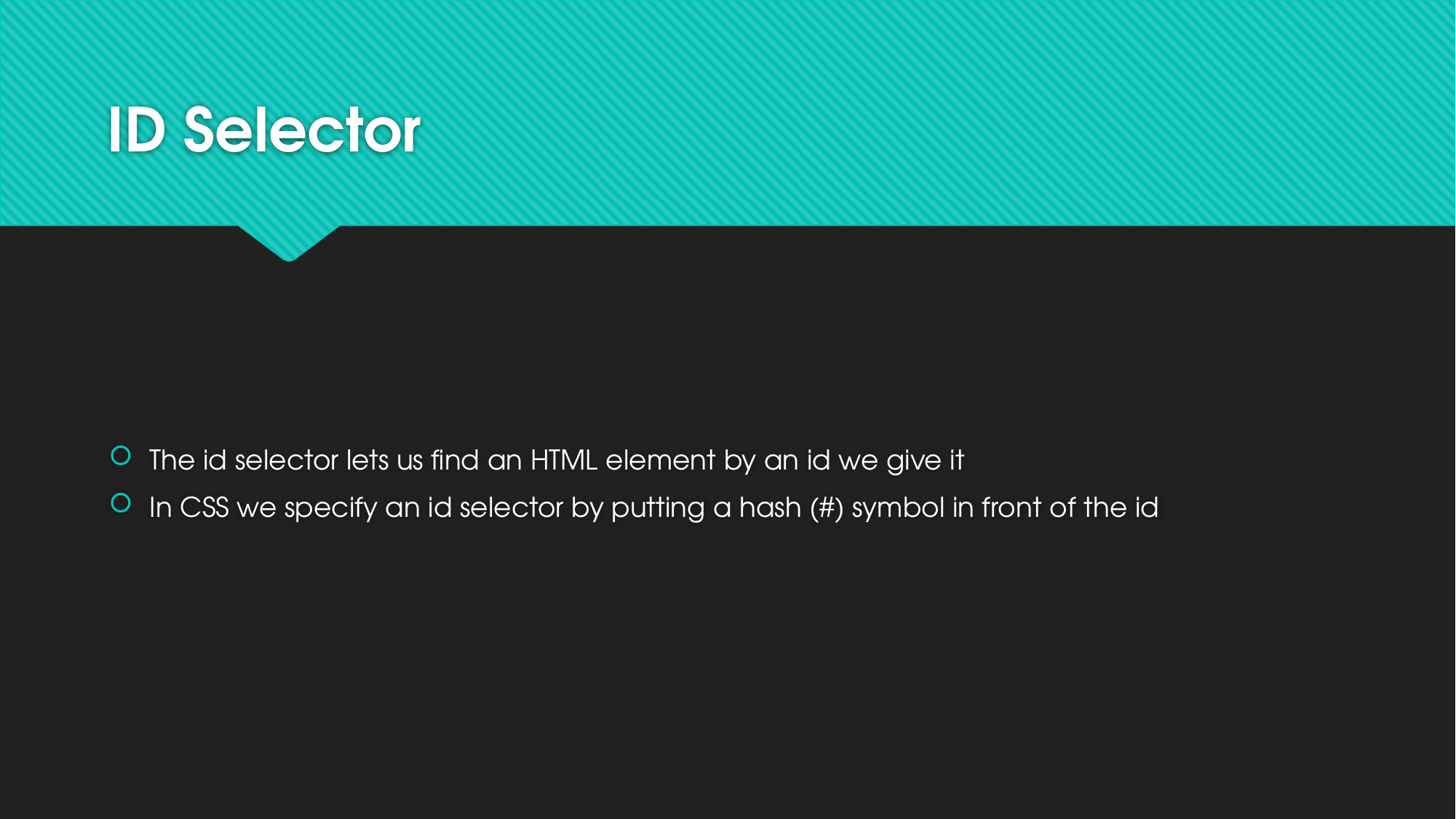

# ID Selector
The id selector lets us find an HTML element by an id we give it
In CSS we specify an id selector by putting a hash (#) symbol in front of the id